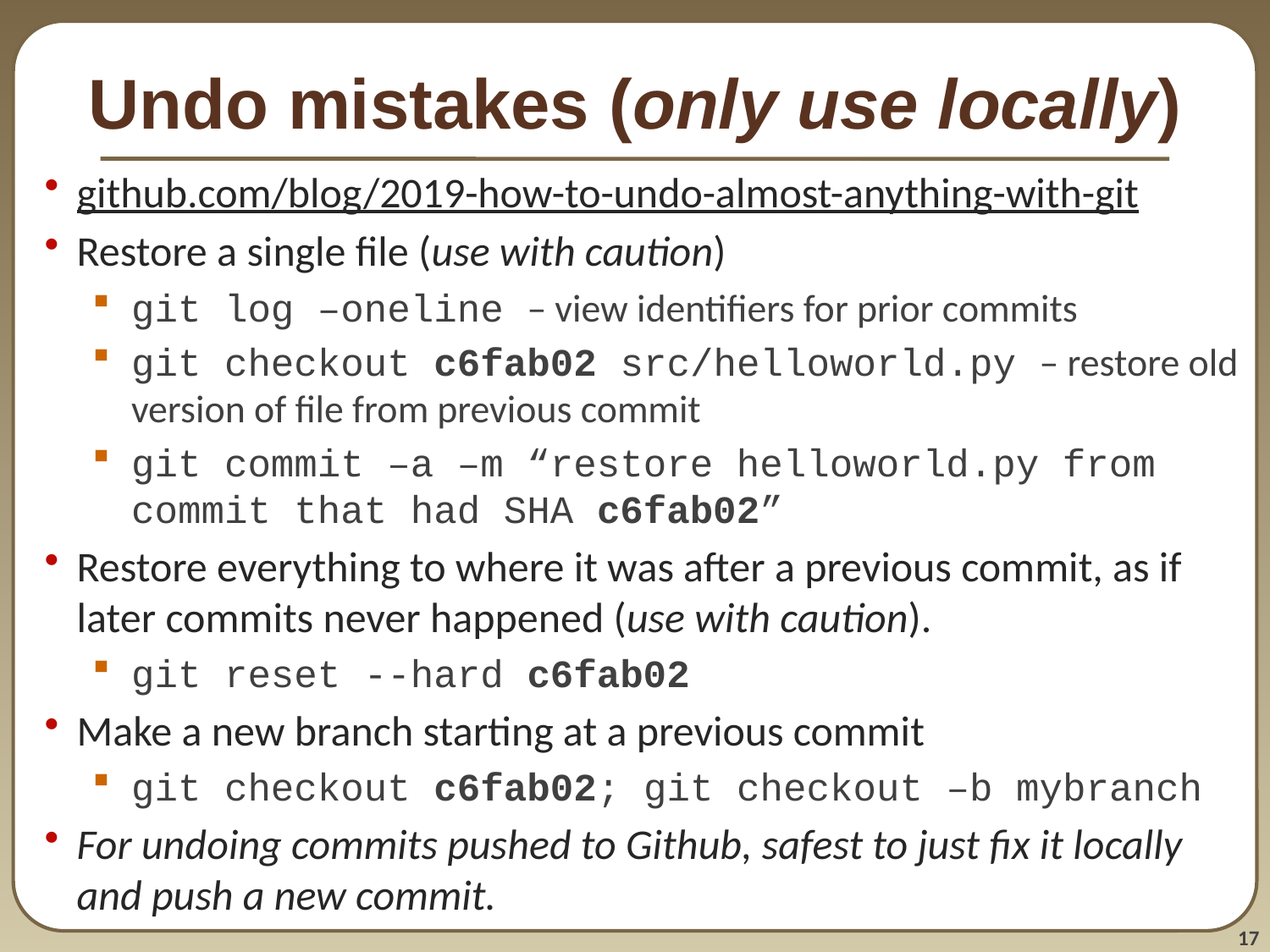

# Undo mistakes (only use locally)
github.com/blog/2019-how-to-undo-almost-anything-with-git
Restore a single file (use with caution)
git log –oneline – view identifiers for prior commits
git checkout c6fab02 src/helloworld.py – restore old version of file from previous commit
git commit –a –m “restore helloworld.py from commit that had SHA c6fab02”
Restore everything to where it was after a previous commit, as if later commits never happened (use with caution).
git reset --hard c6fab02
Make a new branch starting at a previous commit
git checkout c6fab02; git checkout –b mybranch
For undoing commits pushed to Github, safest to just fix it locally and push a new commit.